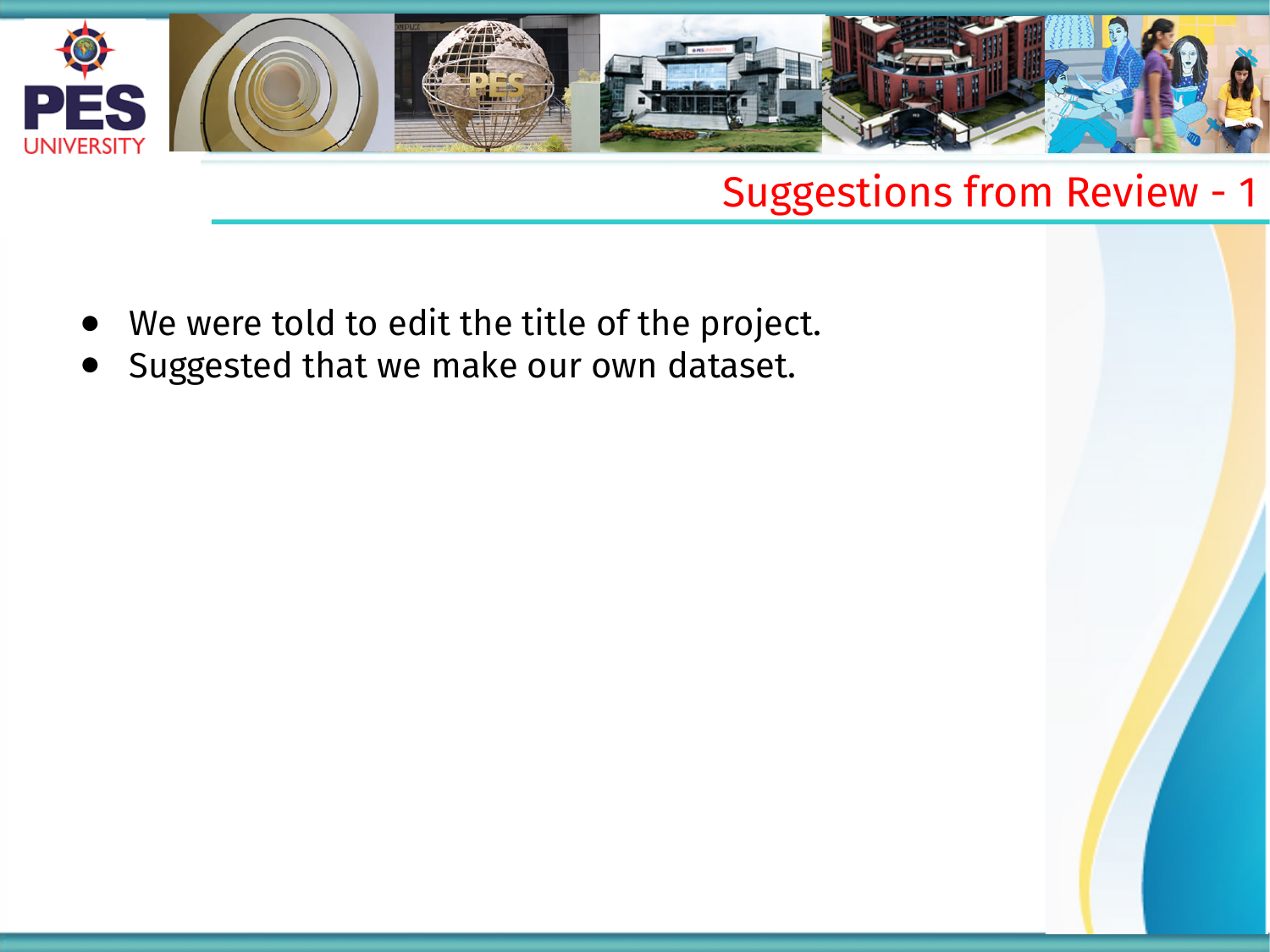

Suggestions from Review - 1

We were told to edit the title of the project.
Suggested that we make our own dataset.